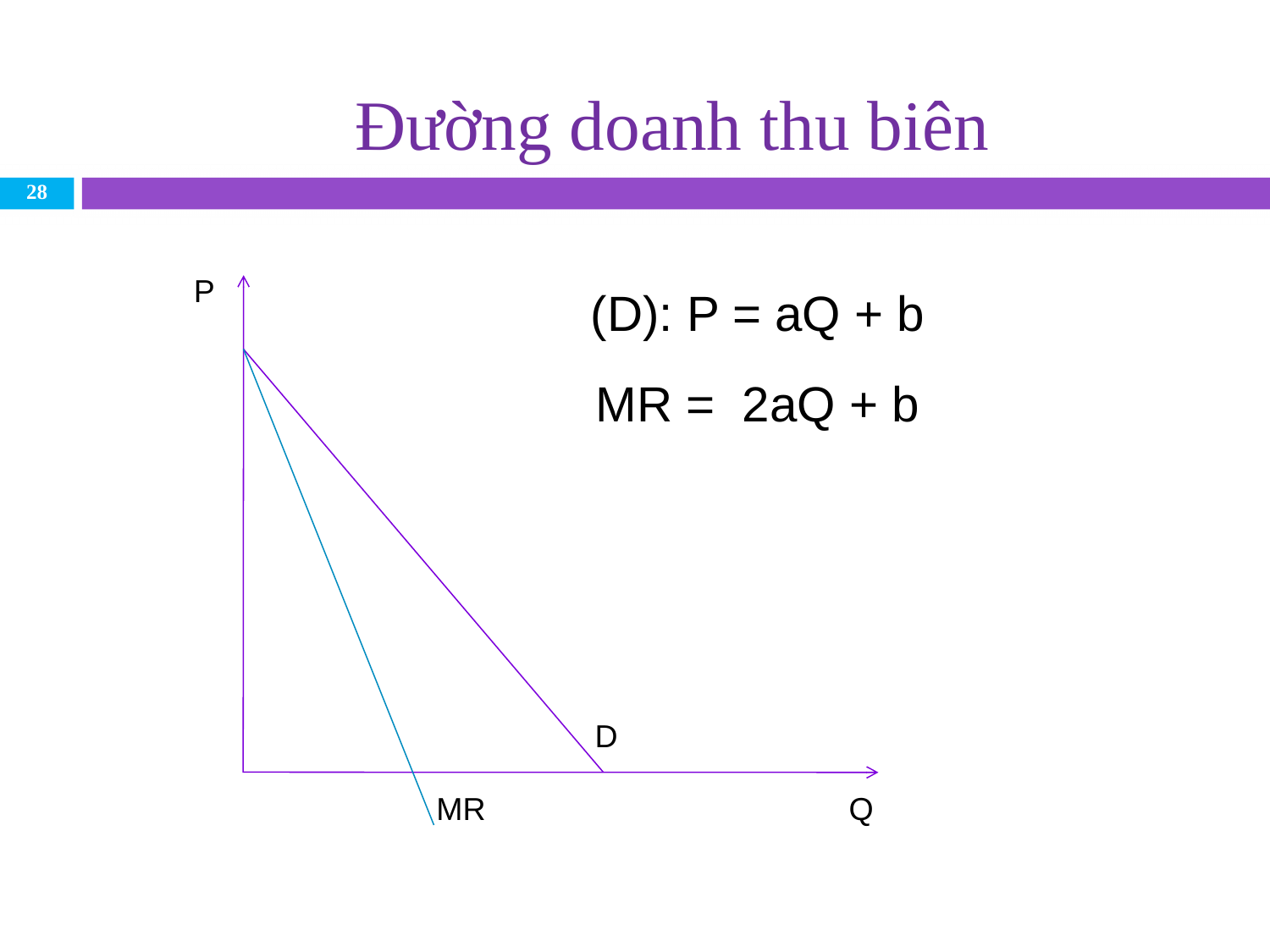

Đường doanh thu biên
28
P
(D): P = aQ + b
MR =  2aQ + b
D
MR
Q